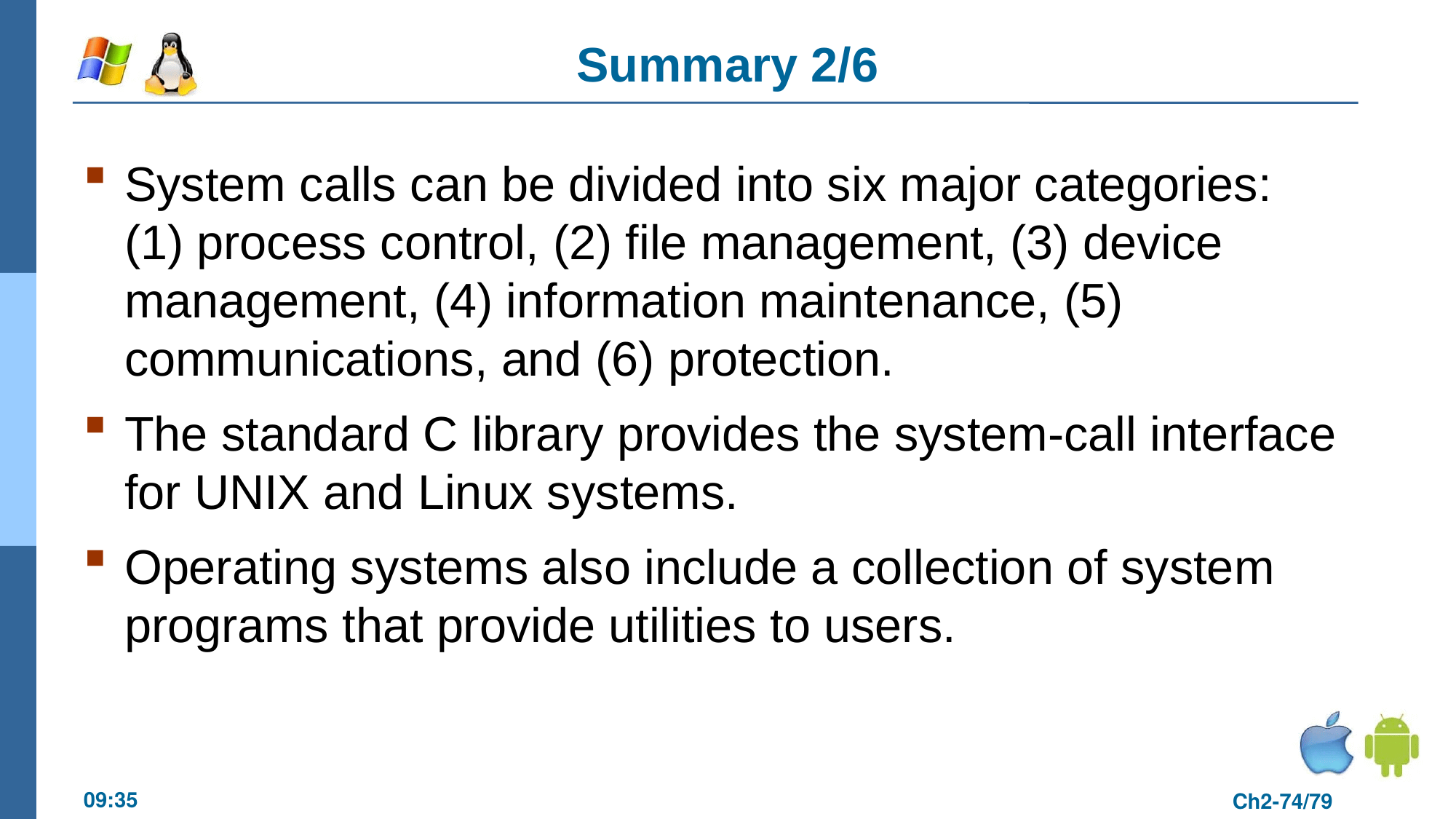

# Summary 2/6
System calls can be divided into six major categories: (1) process control, (2) file management, (3) device management, (4) information maintenance, (5) communications, and (6) protection.
The standard C library provides the system-call interface for UNIX and Linux systems.
Operating systems also include a collection of system programs that provide utilities to users.